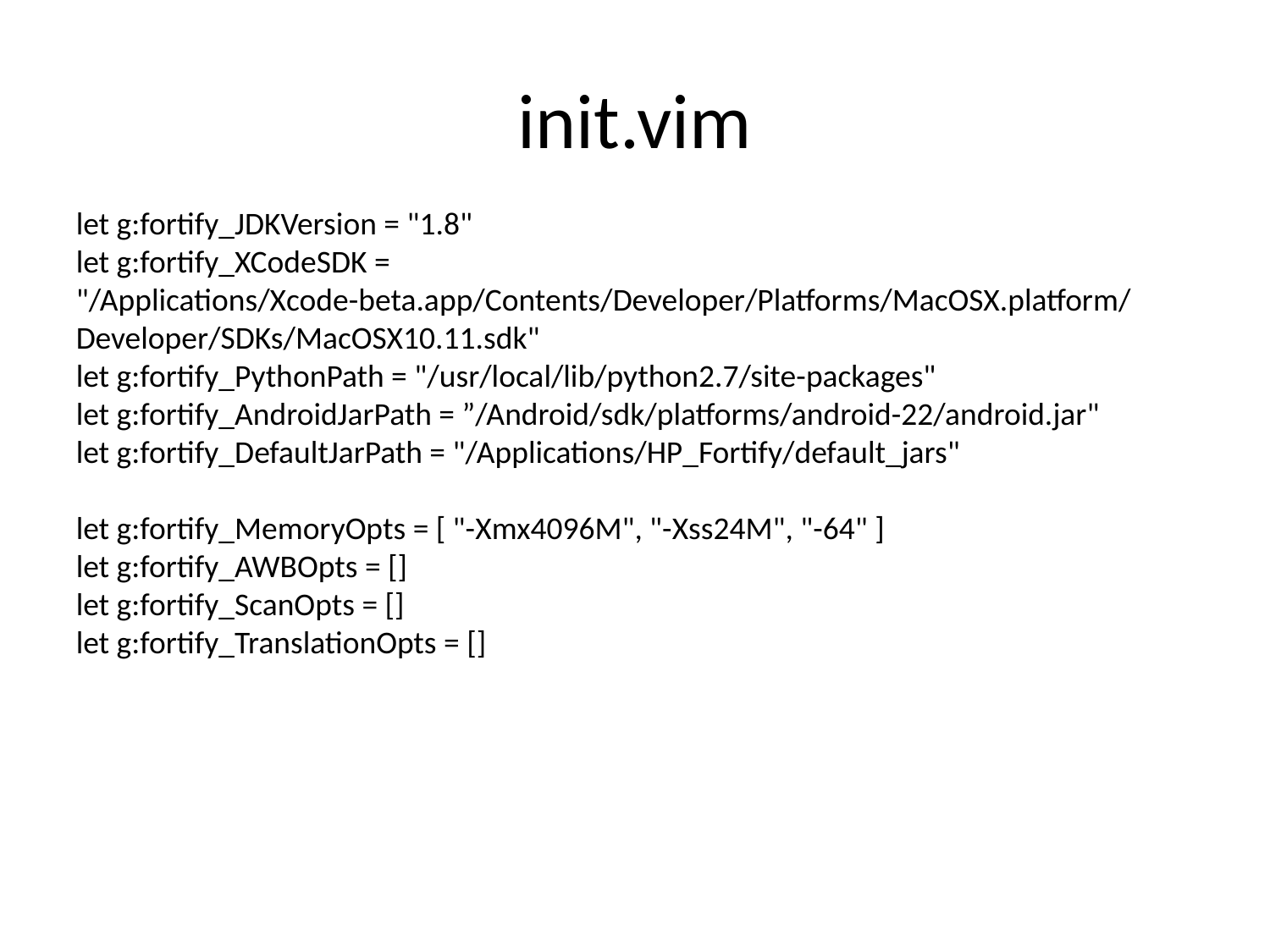

# init.vim
let g:fortify_JDKVersion = "1.8"
let g:fortify_XCodeSDK = "/Applications/Xcode-beta.app/Contents/Developer/Platforms/MacOSX.platform/Developer/SDKs/MacOSX10.11.sdk"
let g:fortify_PythonPath = "/usr/local/lib/python2.7/site-packages"
let g:fortify_AndroidJarPath = ”/Android/sdk/platforms/android-22/android.jar"
let g:fortify_DefaultJarPath = "/Applications/HP_Fortify/default_jars"

let g:fortify_MemoryOpts = [ "-Xmx4096M", "-Xss24M", "-64" ]
let g:fortify_AWBOpts = []
let g:fortify_ScanOpts = []
let g:fortify_TranslationOpts = []